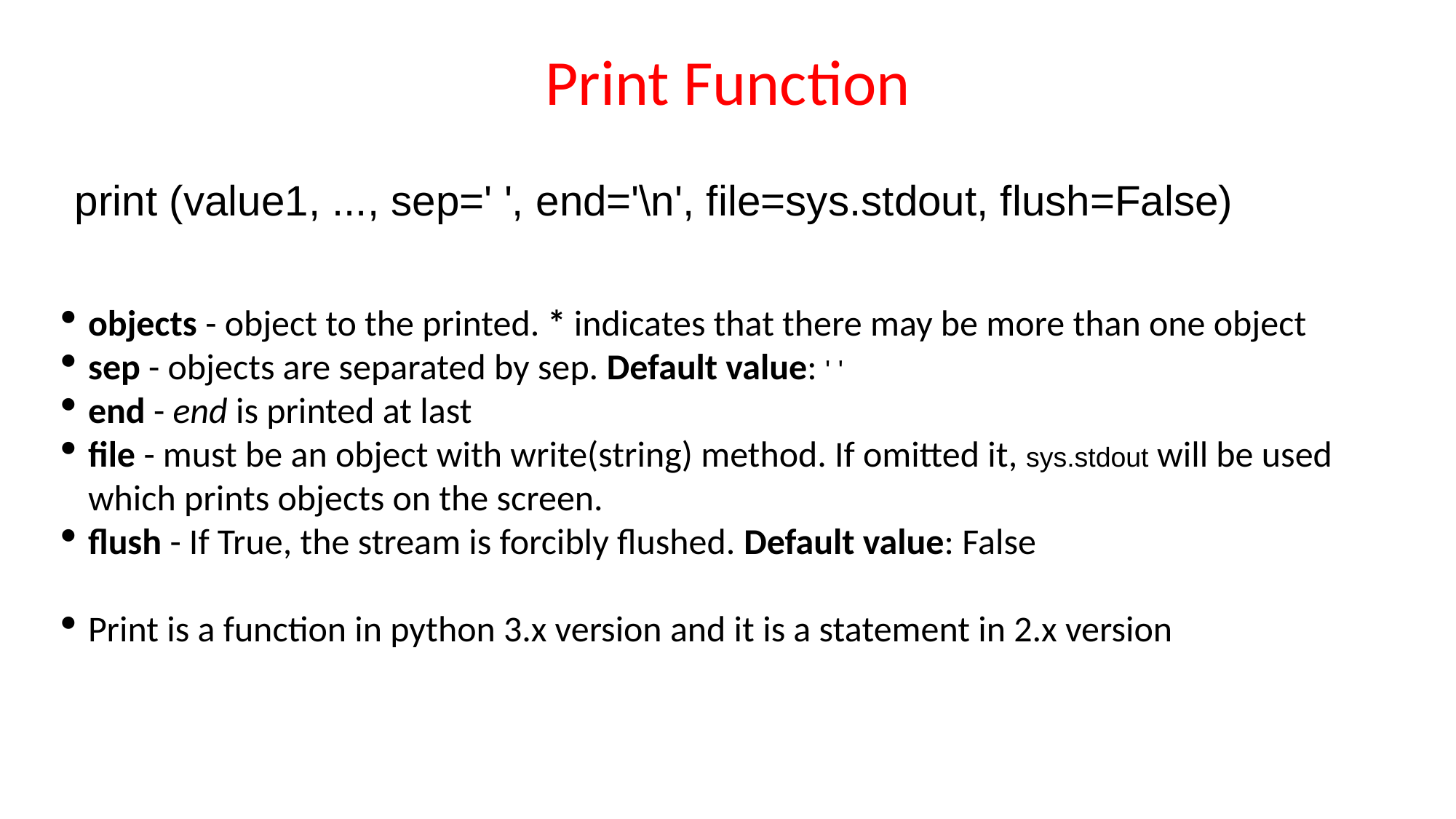

print (value1, ..., sep=' ', end='\n', file=sys.stdout, flush=False)

Print Function

objects - object to the printed. * indicates that there may be more than one object
sep - objects are separated by sep. Default value: ' '
end - end is printed at last
file - must be an object with write(string) method. If omitted it, sys.stdout will be used which prints objects on the screen.
flush - If True, the stream is forcibly flushed. Default value: False

Print is a function in python 3.x version and it is a statement in 2.x version